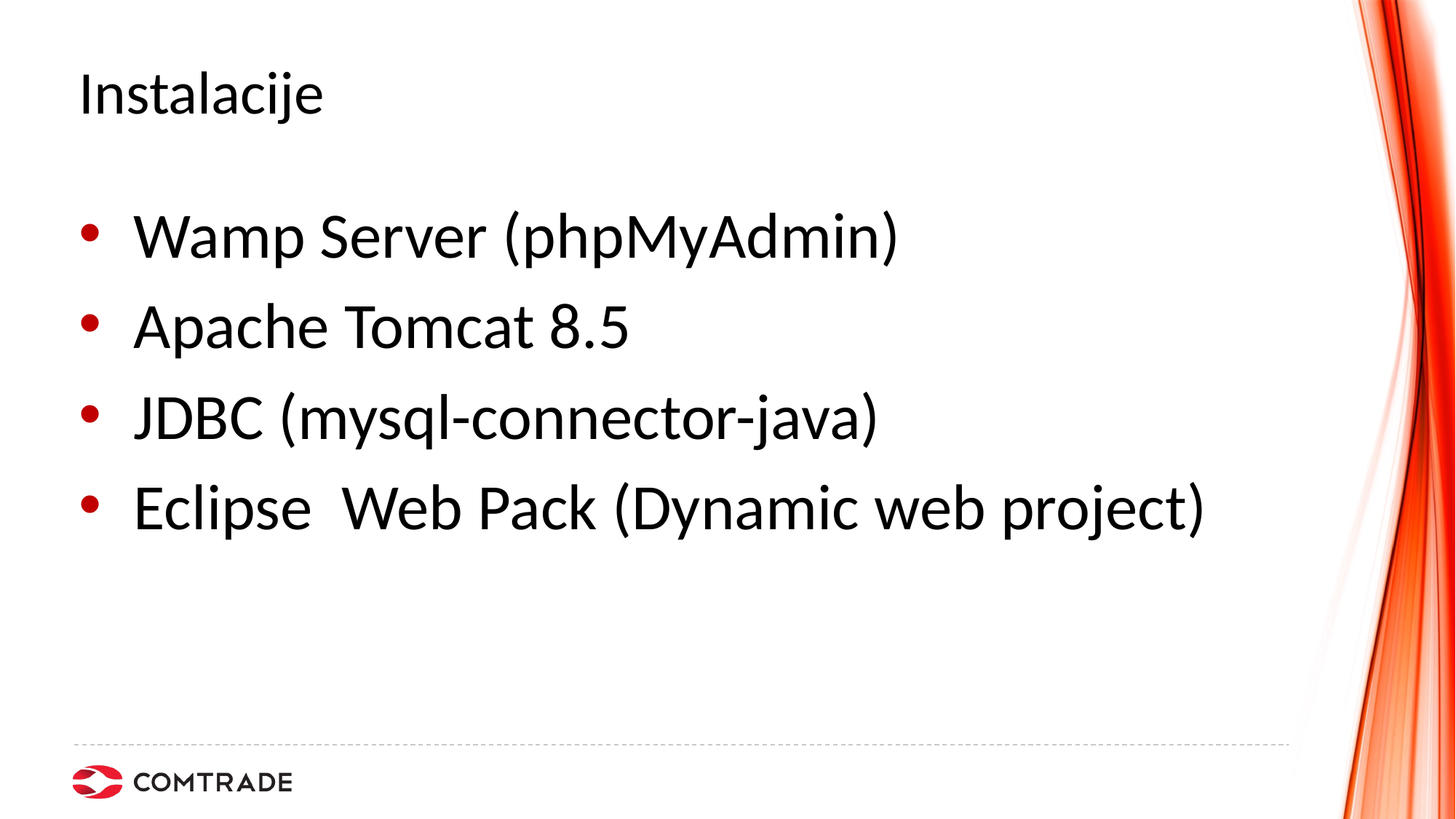

# Instalacije
Wamp Server (phpMyAdmin)
Apache Tomcat 8.5
JDBC (mysql-connector-java)
Eclipse  Web Pack (Dynamic web project)